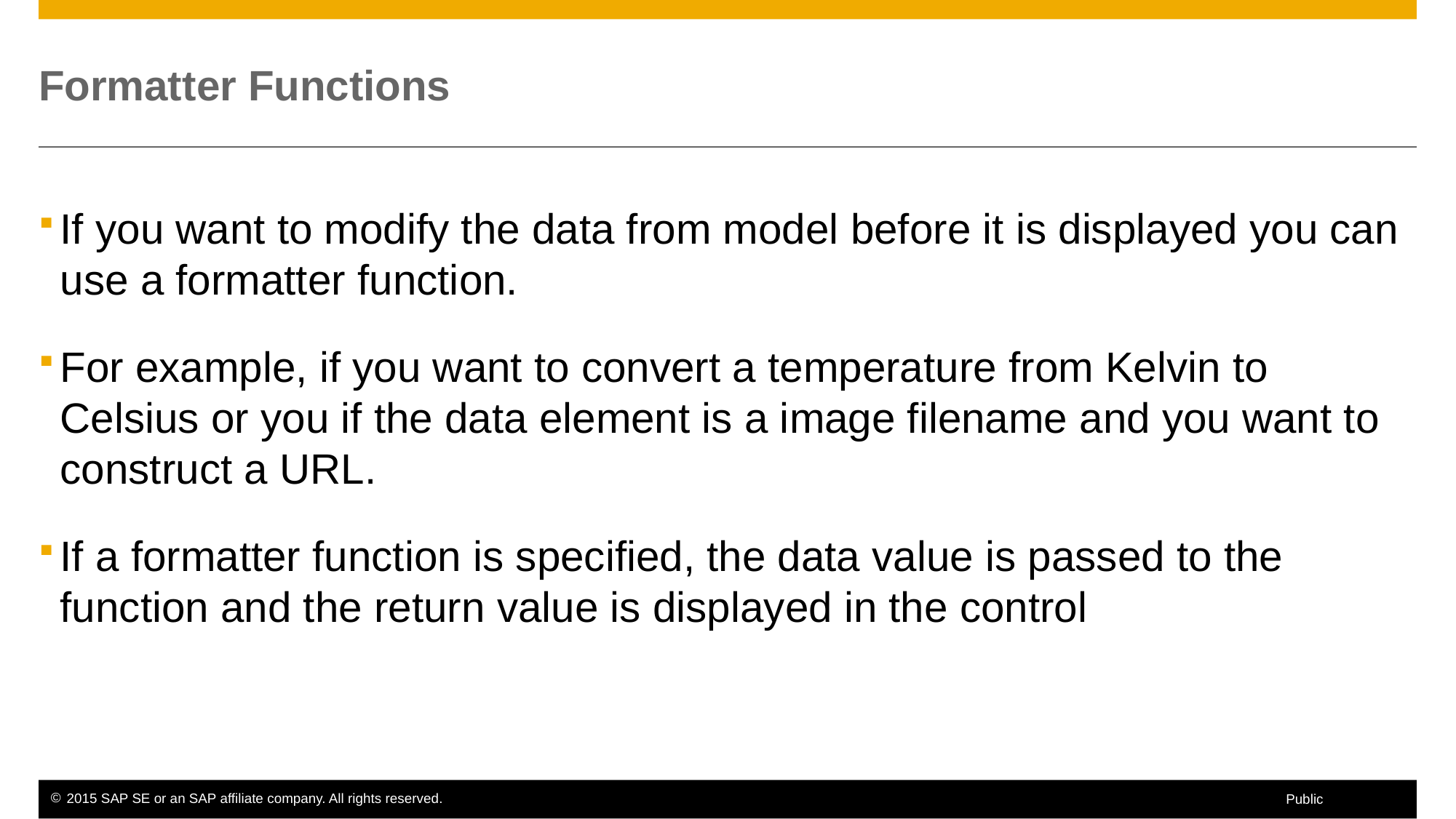

# Formatter Functions
If you want to modify the data from model before it is displayed you can use a formatter function.
For example, if you want to convert a temperature from Kelvin to Celsius or you if the data element is a image filename and you want to construct a URL.
If a formatter function is specified, the data value is passed to the function and the return value is displayed in the control